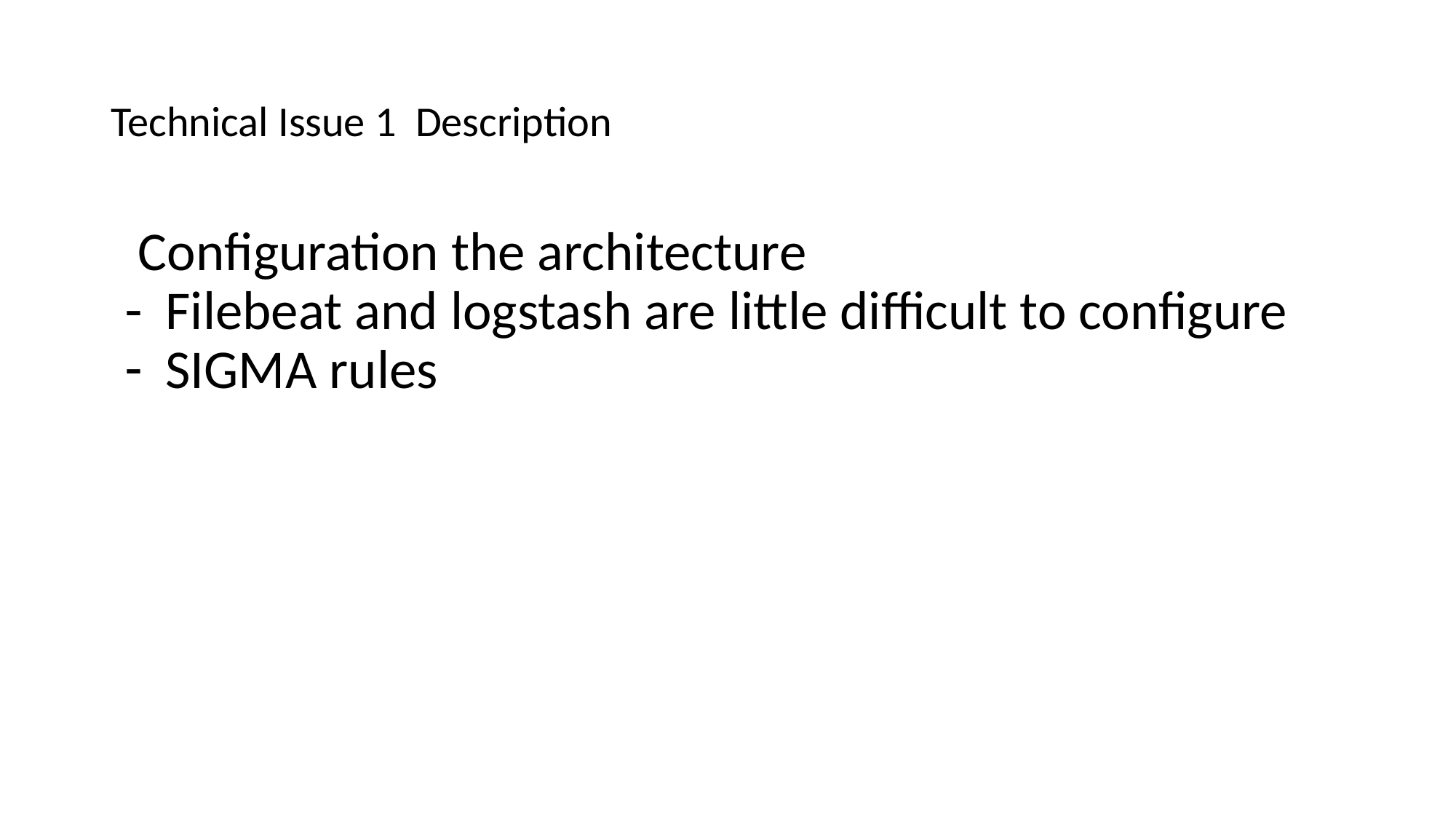

# Technical Issue 1  Description
Configuration the architecture
Filebeat and logstash are little difficult to configure
SIGMA rules